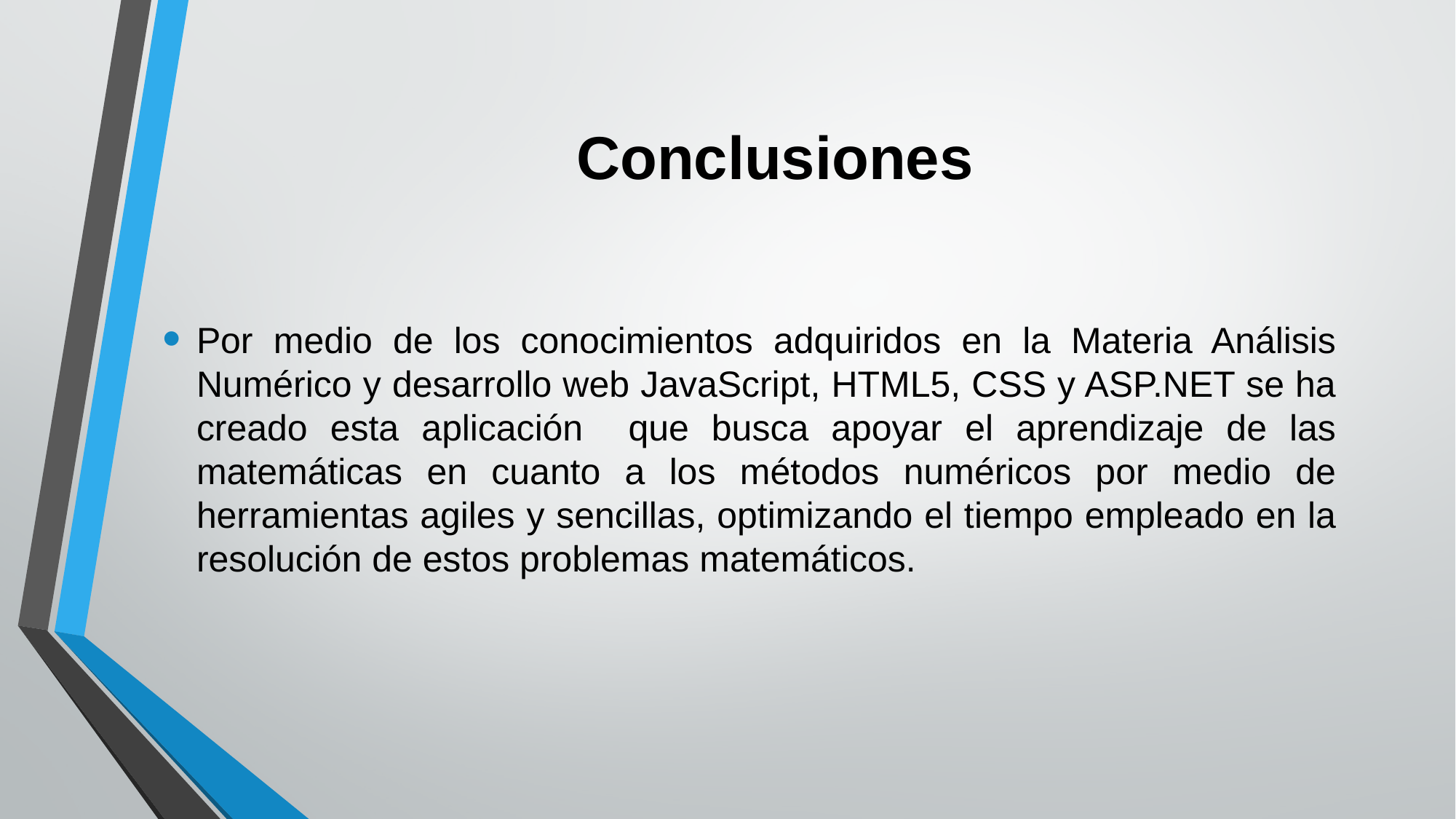

# Conclusiones
Por medio de los conocimientos adquiridos en la Materia Análisis Numérico y desarrollo web JavaScript, HTML5, CSS y ASP.NET se ha creado esta aplicación  que busca apoyar el aprendizaje de las matemáticas en cuanto a los métodos numéricos por medio de herramientas agiles y sencillas, optimizando el tiempo empleado en la resolución de estos problemas matemáticos.